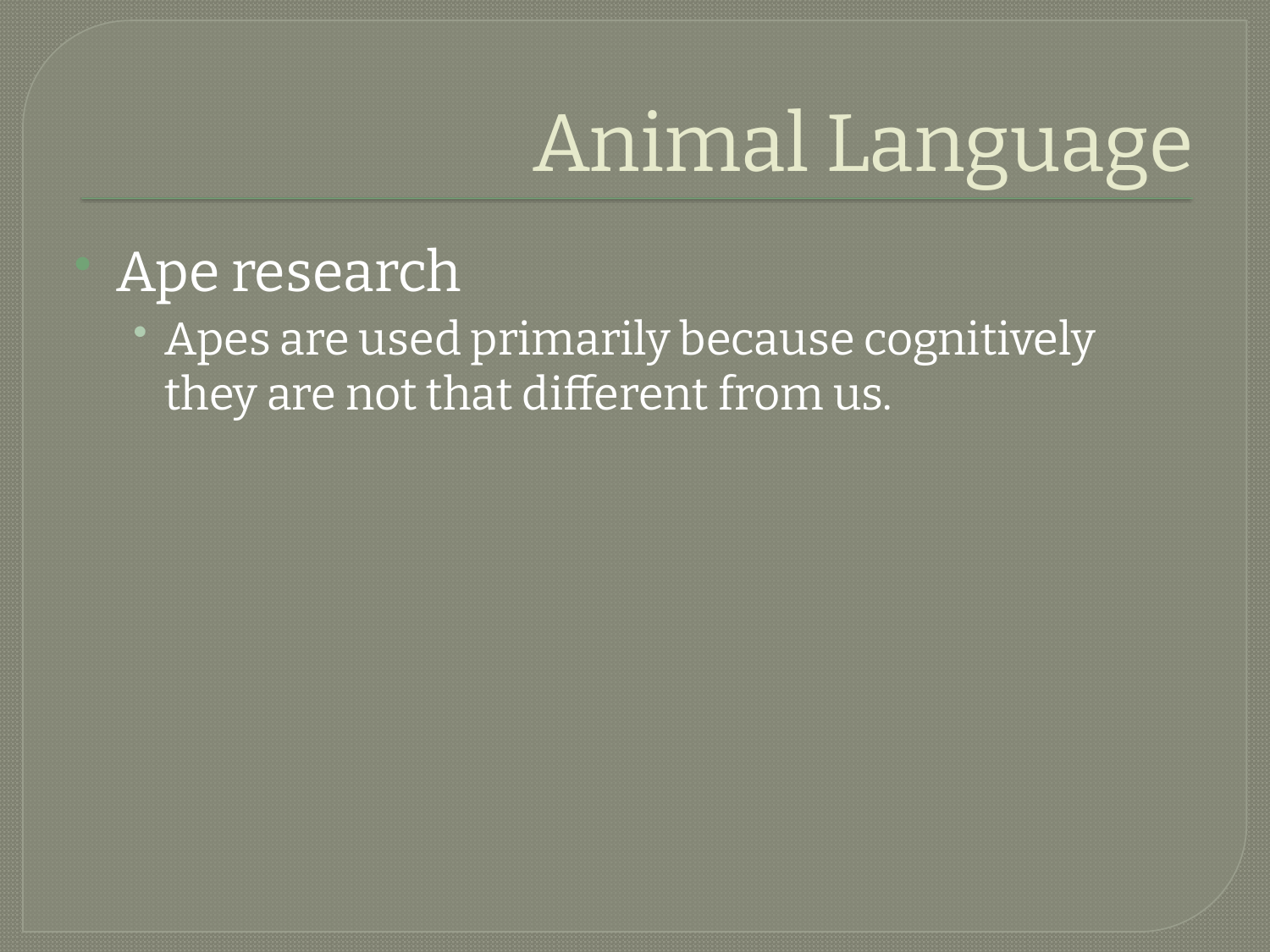

# Animal Language
Ape research
Apes are used primarily because cognitively they are not that different from us.